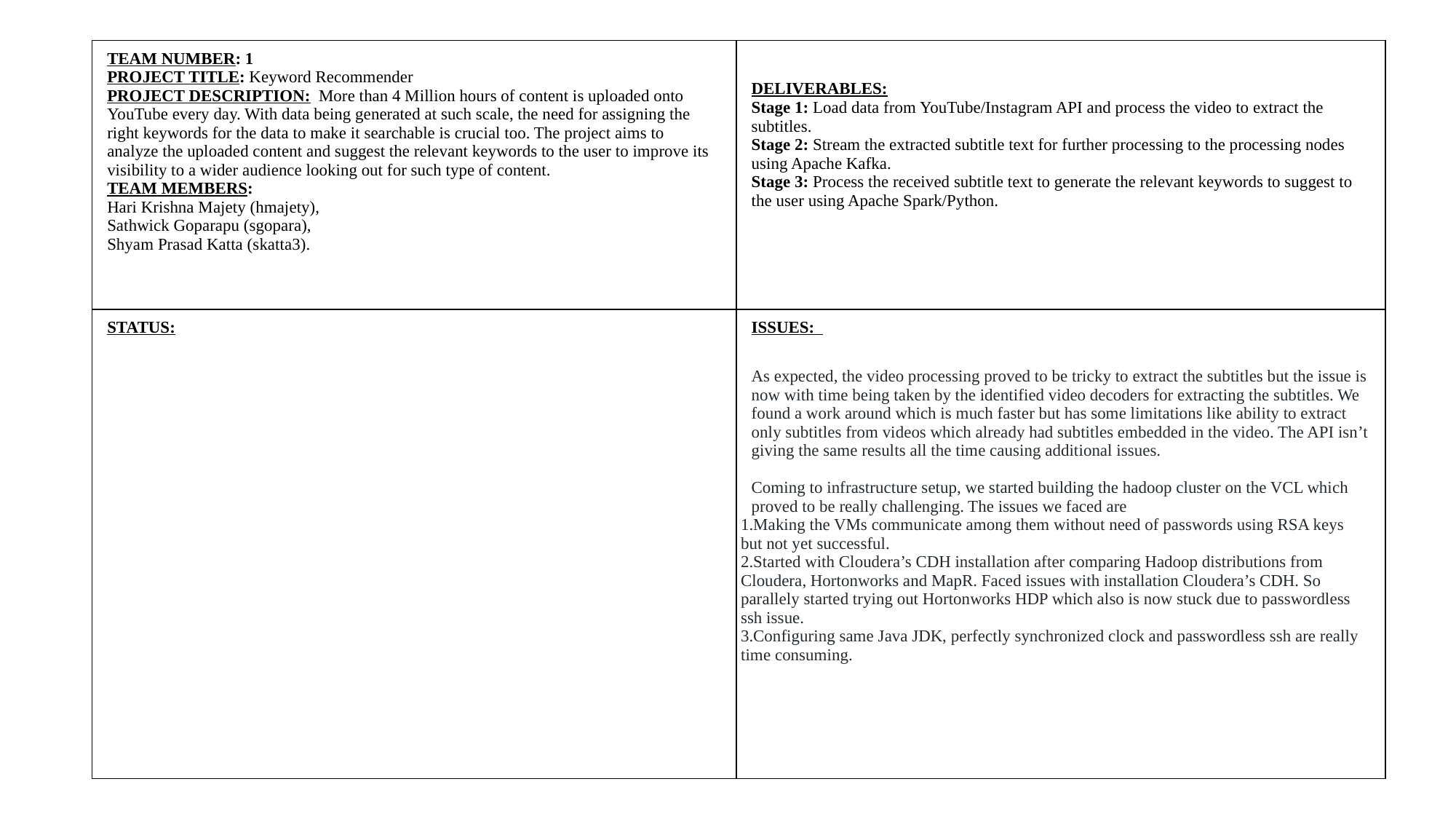

| TEAM NUMBER: 1 PROJECT TITLE: Keyword Recommender PROJECT DESCRIPTION:  More than 4 Million hours of content is uploaded onto YouTube every day. With data being generated at such scale, the need for assigning the right keywords for the data to make it searchable is crucial too. The project aims to analyze the uploaded content and suggest the relevant keywords to the user to improve its visibility to a wider audience looking out for such type of content. TEAM MEMBERS:   Hari Krishna Majety (hmajety), Sathwick Goparapu (sgopara), Shyam Prasad Katta (skatta3). | DELIVERABLES: Stage 1: Load data from YouTube/Instagram API and process the video to extract the subtitles. Stage 2: Stream the extracted subtitle text for further processing to the processing nodes using Apache Kafka. Stage 3: Process the received subtitle text to generate the relevant keywords to suggest to the user using Apache Spark/Python. |
| --- | --- |
| STATUS: | ISSUES:   As expected, the video processing proved to be tricky to extract the subtitles but the issue is now with time being taken by the identified video decoders for extracting the subtitles. We found a work around which is much faster but has some limitations like ability to extract only subtitles from videos which already had subtitles embedded in the video. The API isn’t giving the same results all the time causing additional issues. Coming to infrastructure setup, we started building the hadoop cluster on the VCL which proved to be really challenging. The issues we faced are    Making the VMs communicate among them without need of passwords using RSA keys but not yet successful. Started with Cloudera’s CDH installation after comparing Hadoop distributions from Cloudera, Hortonworks and MapR. Faced issues with installation Cloudera’s CDH. So parallely started trying out Hortonworks HDP which also is now stuck due to passwordless ssh issue. Configuring same Java JDK, perfectly synchronized clock and passwordless ssh are really time consuming. |